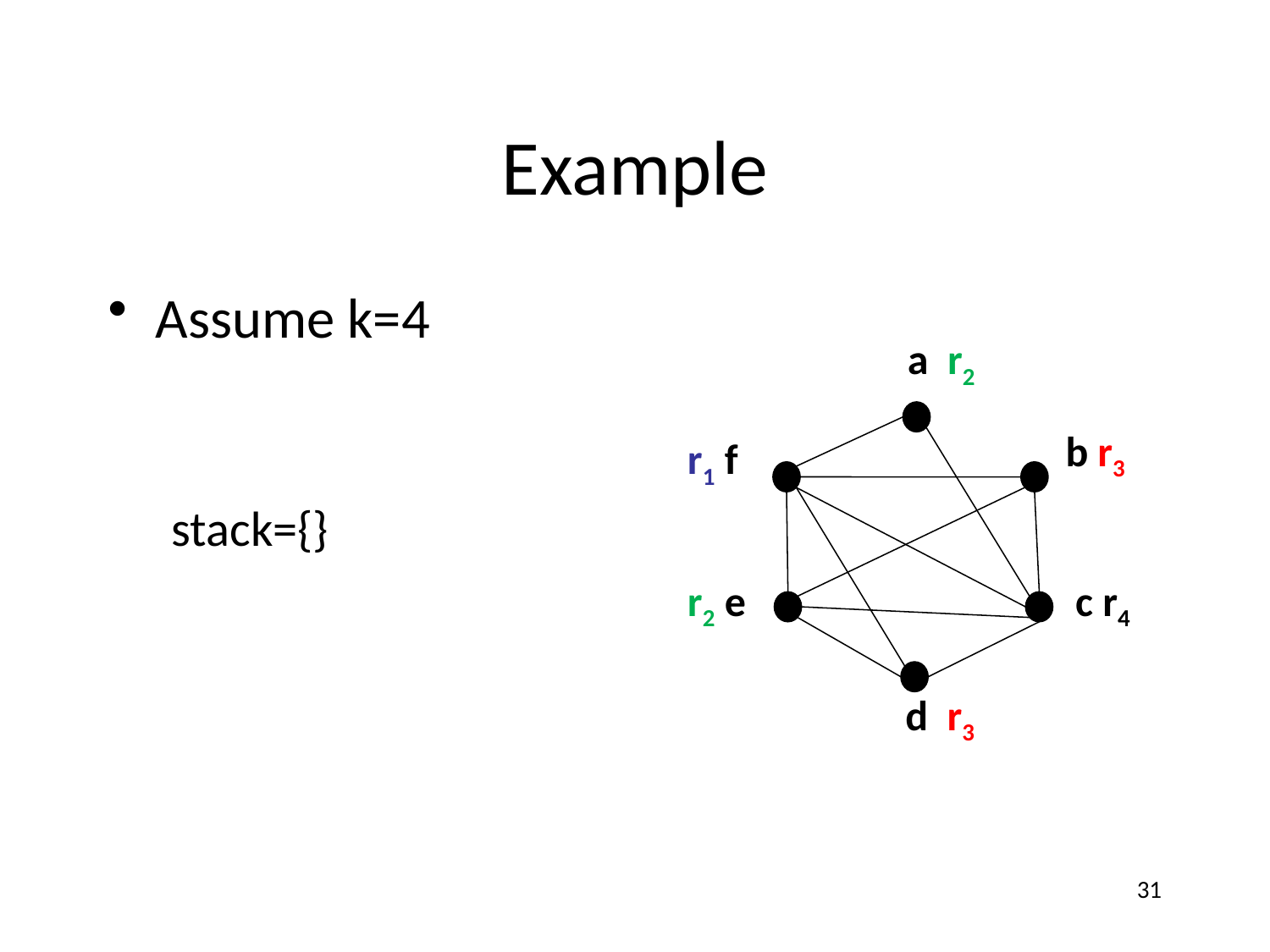

# Example
Assume k=4

stack={}

a  r2

b r3

r1 f

r2 e

c r4

d  r3
31